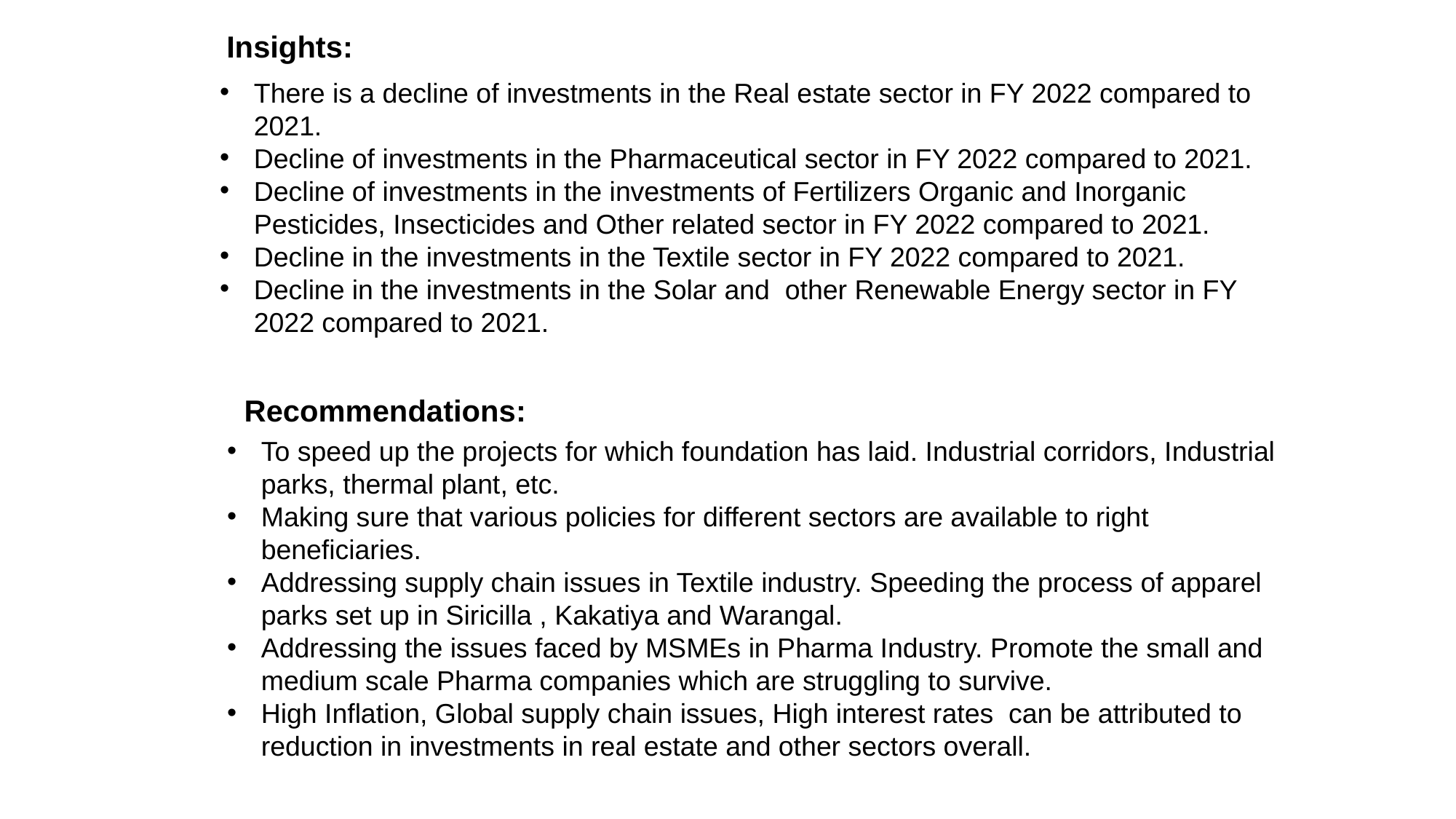

Insights:
There is a decline of investments in the Real estate sector in FY 2022 compared to 2021.
Decline of investments in the Pharmaceutical sector in FY 2022 compared to 2021.
Decline of investments in the investments of Fertilizers Organic and Inorganic Pesticides, Insecticides and Other related sector in FY 2022 compared to 2021.
Decline in the investments in the Textile sector in FY 2022 compared to 2021.
Decline in the investments in the Solar and  other Renewable Energy sector in FY 2022 compared to 2021.

Recommendations:
To speed up the projects for which foundation has laid. Industrial corridors, Industrial parks, thermal plant, etc.
Making sure that various policies for different sectors are available to right beneficiaries.
Addressing supply chain issues in Textile industry. Speeding the process of apparel parks set up in Siricilla , Kakatiya and Warangal.
Addressing the issues faced by MSMEs in Pharma Industry. Promote the small and medium scale Pharma companies which are struggling to survive.
High Inflation, Global supply chain issues, High interest rates  can be attributed to reduction in investments in real estate and other sectors overall.